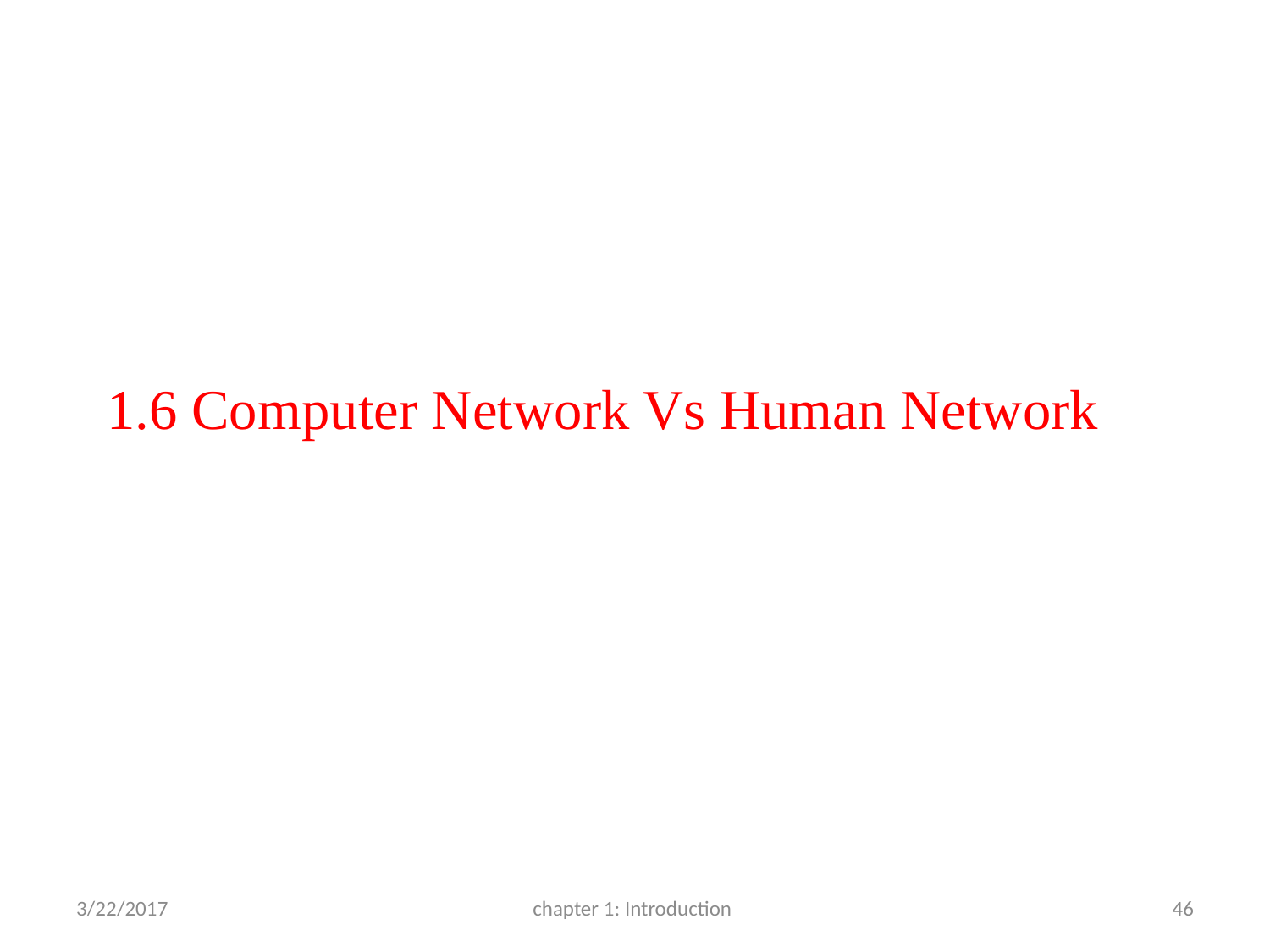

# 1.6 Computer Network Vs Human Network
3/22/2017
chapter 1: Introduction
46